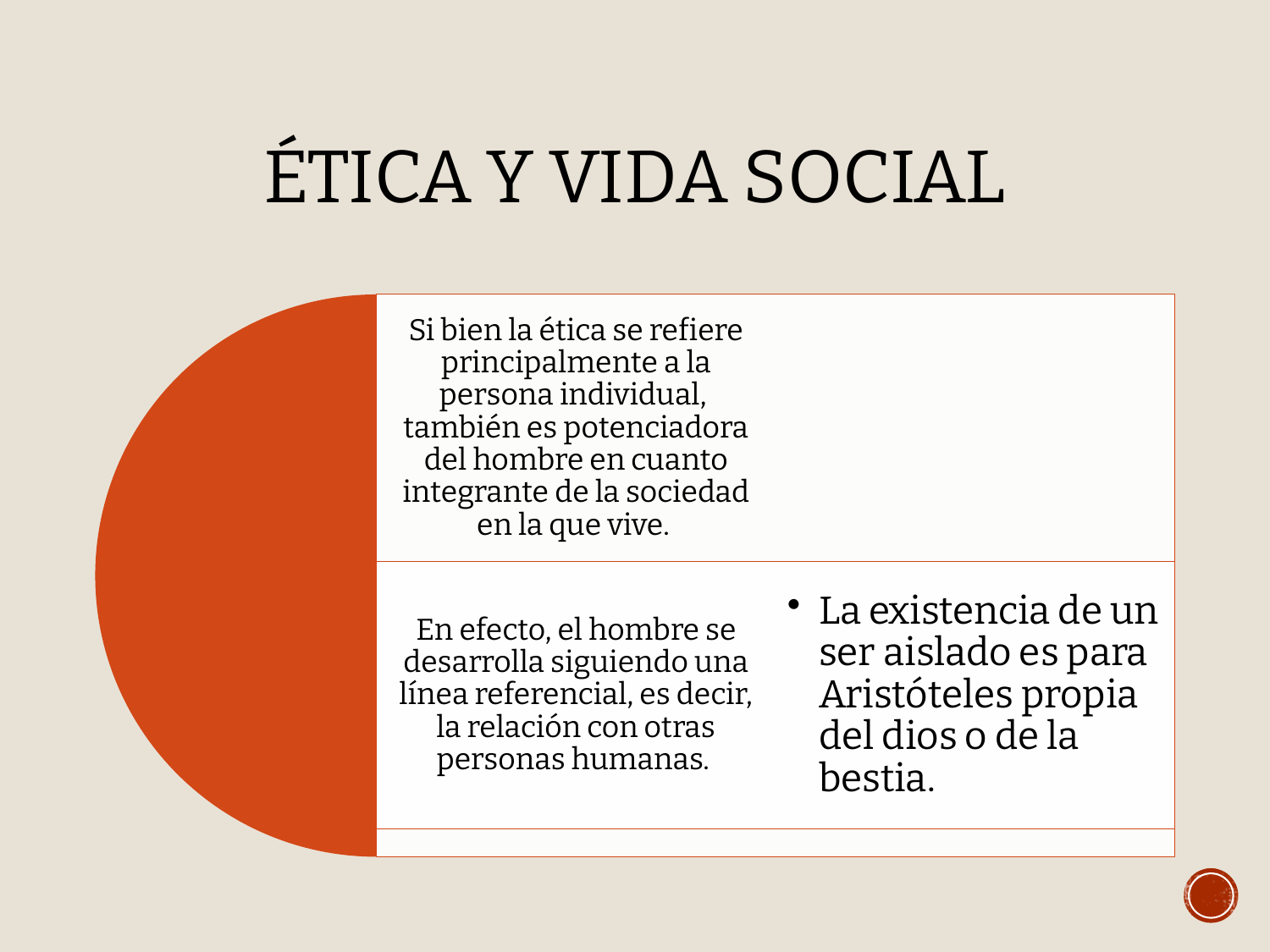

# Ética y vida social
Si bien la ética se refiere principalmente a la persona individual,  también es potenciadora del hombre en cuanto integrante de la sociedad en la que vive.
En efecto, el hombre se desarrolla siguiendo una línea referencial, es decir, la relación con otras personas humanas.
La existencia de un ser aislado es para Aristóteles propia del dios o de la bestia.